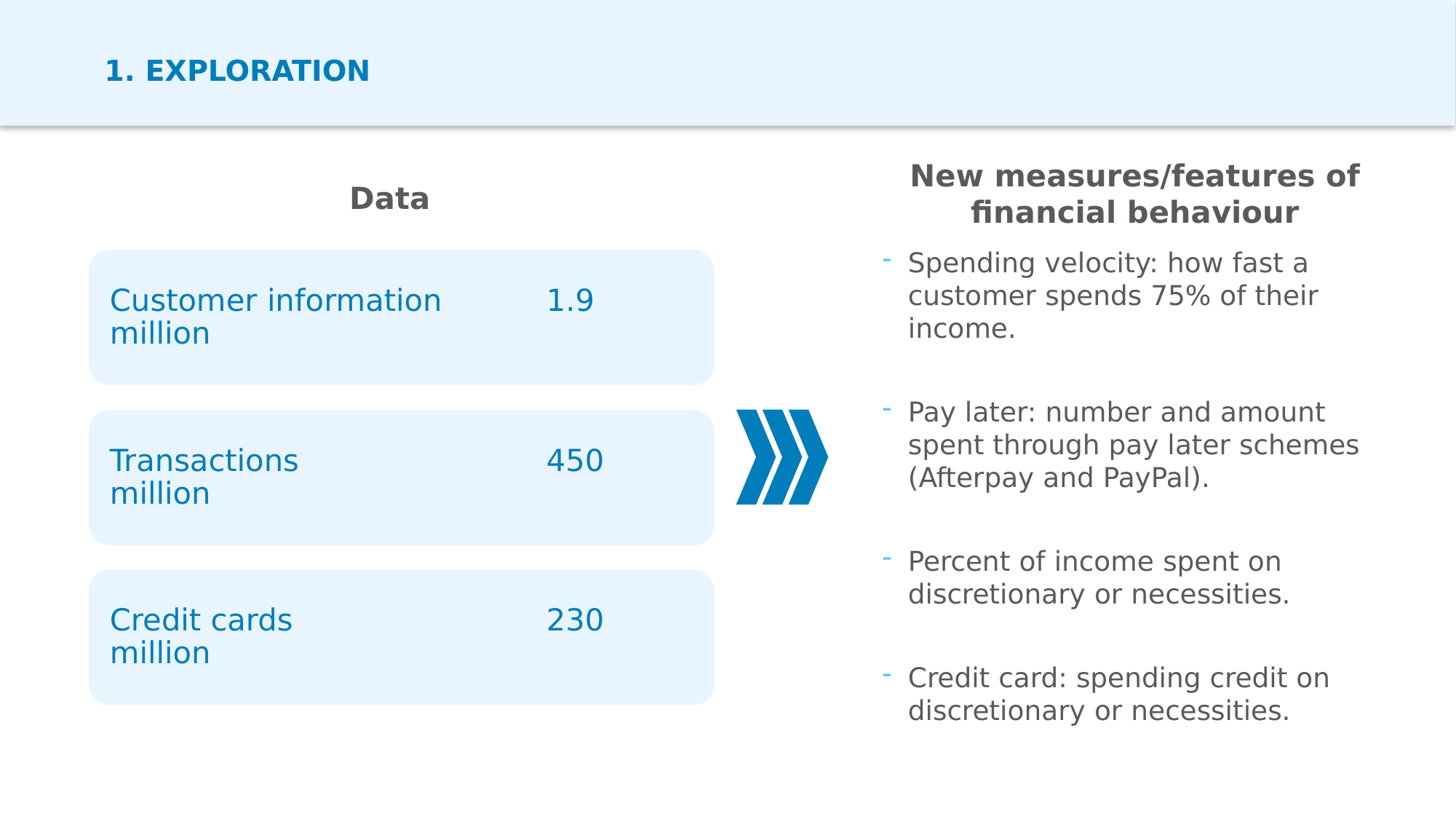

# 1. exploration
New measures/features of financial behaviour

Data

Customer information	1.9 million
Transactions			450 million
Credit cards			230 million
Spending velocity: how fast a customer spends 75% of their income.

Pay later: number and amount spent through pay later schemes (Afterpay and PayPal).

Percent of income spent on discretionary or necessities.

Credit card: spending credit on discretionary or necessities.